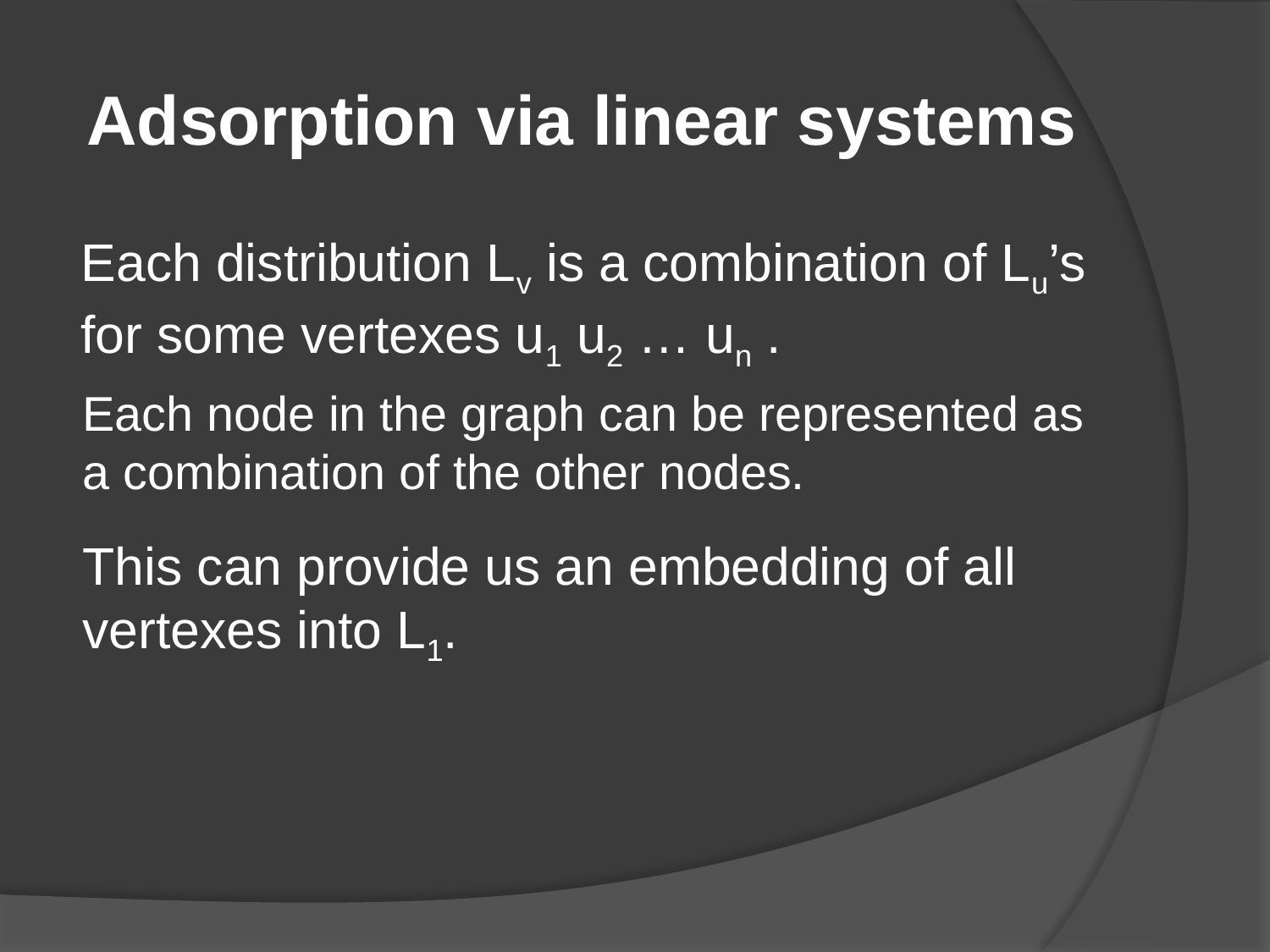

# Adsorption via linear systems
Each distribution Lv is a combination of Lu’s for some vertexes u1 u2 … un .
Each node in the graph can be represented as a combination of the other nodes.
This can provide us an embedding of all vertexes into L1.